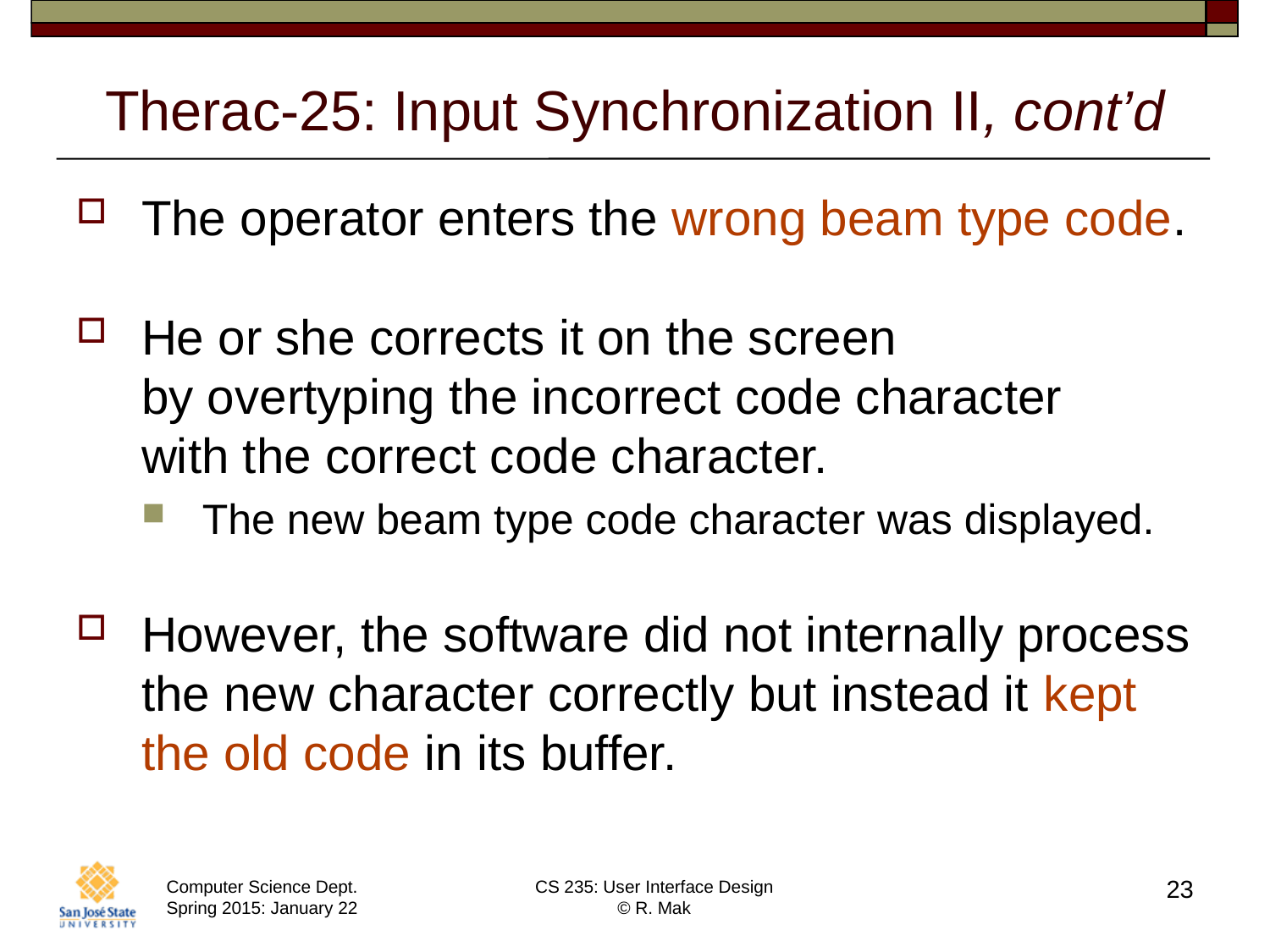

# Therac-25: Input Synchronization II, cont’d
The operator enters the wrong beam type code.

He or she corrects it on the screen
by overtyping the incorrect code character
with the correct code character.
The new beam type code character was displayed.

However, the software did not internally process the new character correctly but instead it kept the old code in its buffer.
23